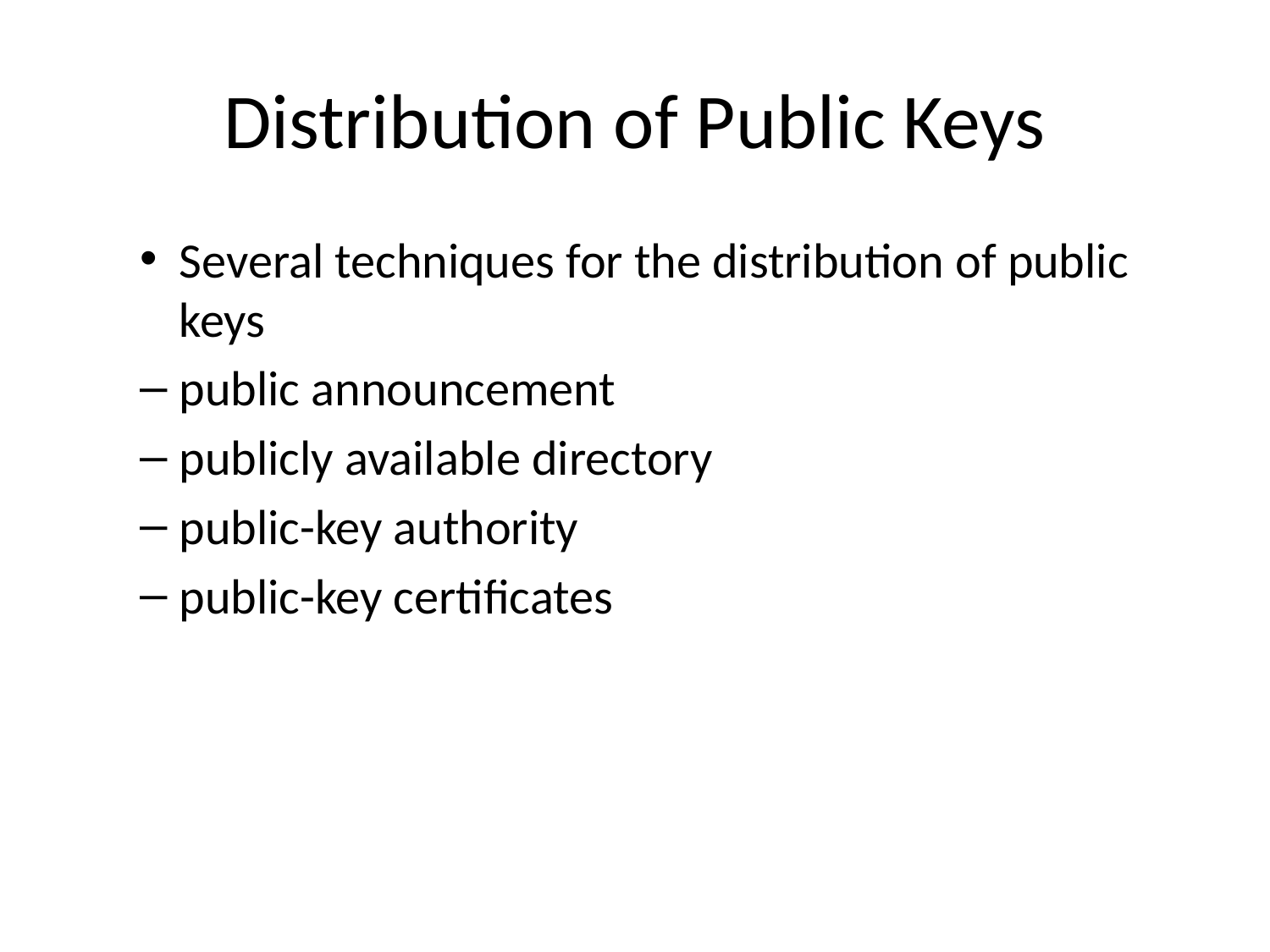

# Distribution of Public Keys
Several techniques for the distribution of public keys
public announcement
publicly available directory
public-key authority
public-key certificates